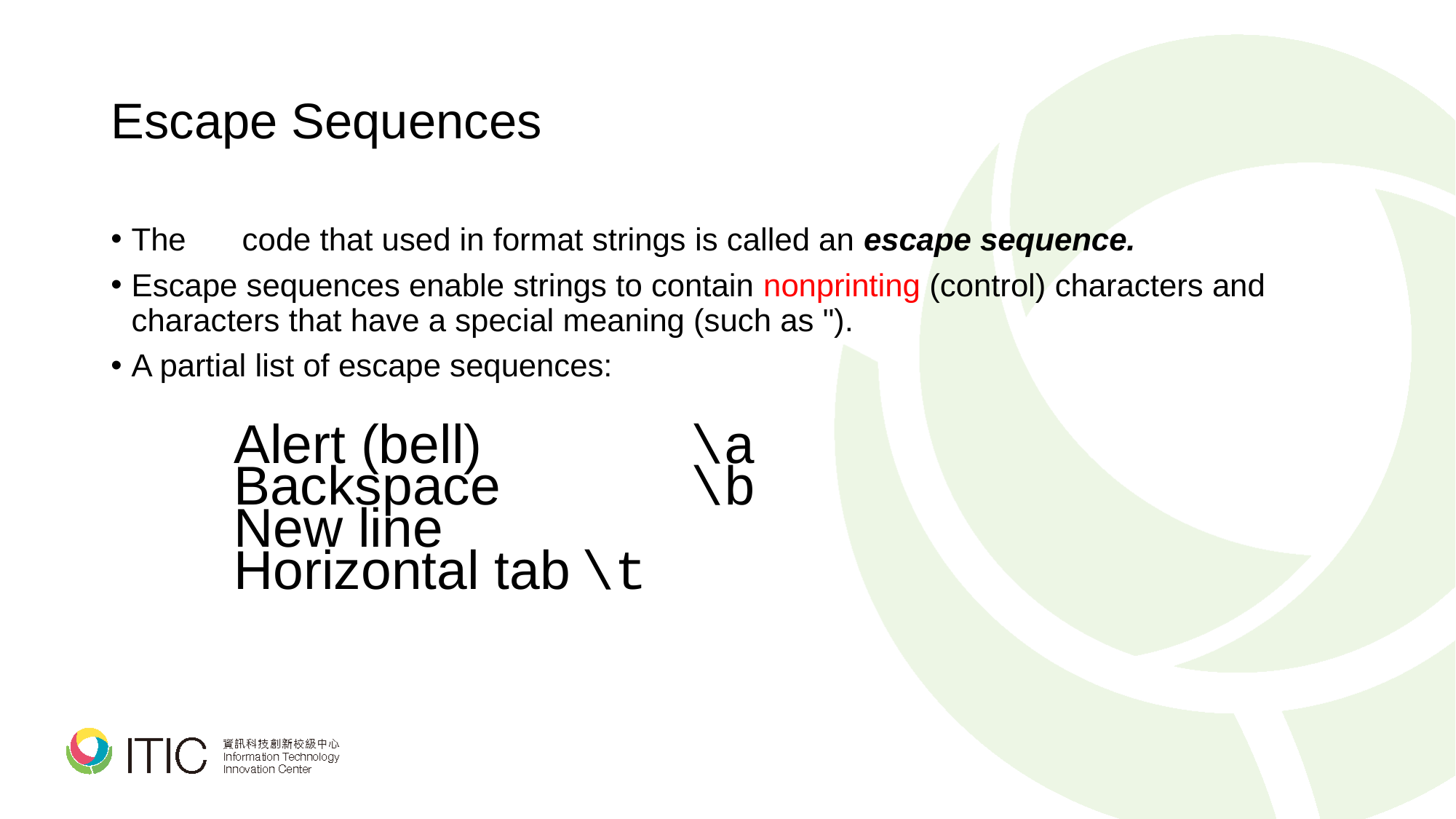

# Escape Sequences
The \n code that used in format strings is called an escape sequence.
Escape sequences enable strings to contain nonprinting (control) characters and characters that have a special meaning (such as ").
A partial list of escape sequences:

Alert (bell)		\a
Backspace		\b
New line			\n
Horizontal tab	\t

14